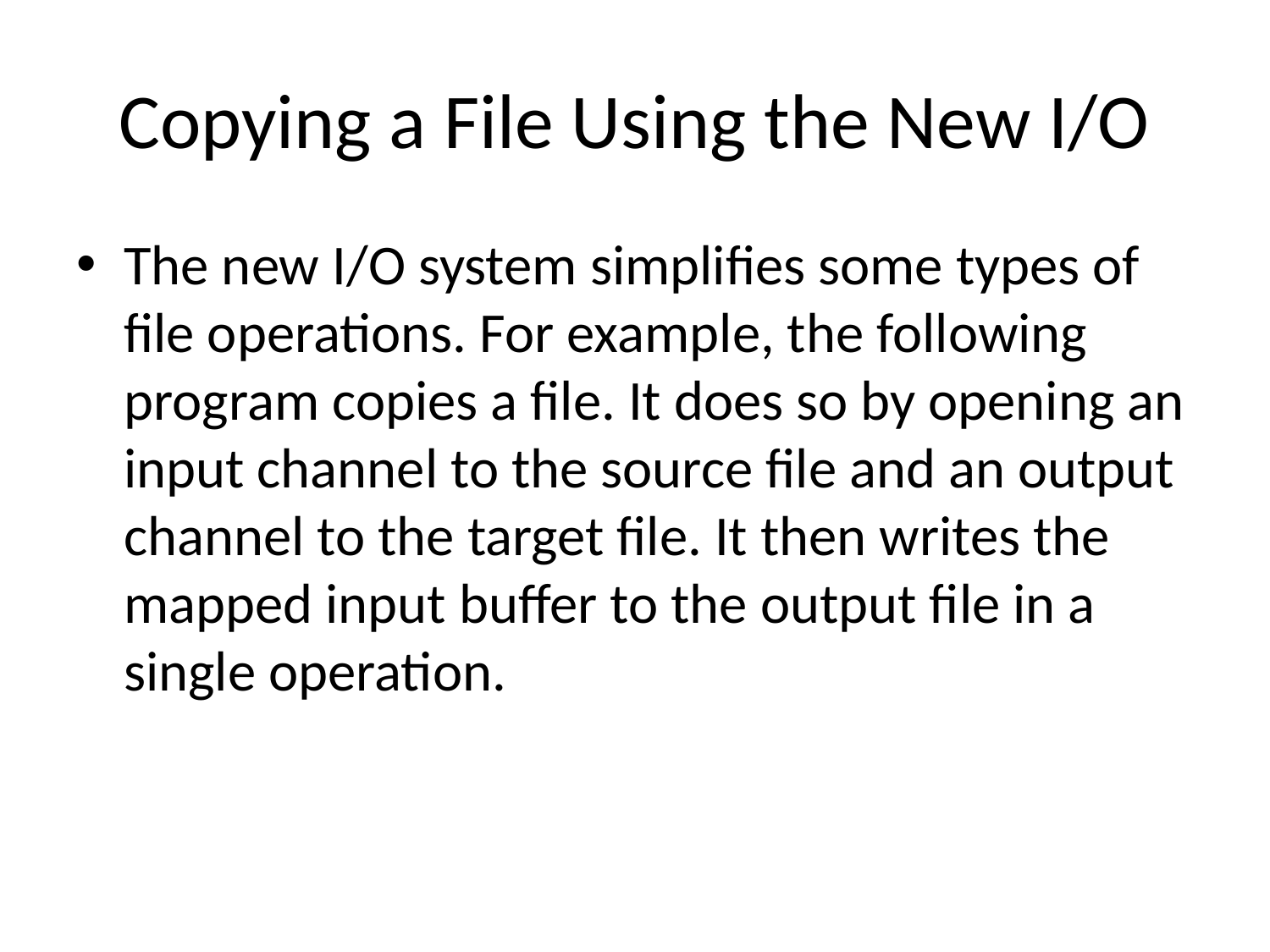

# Copying a File Using the New I/O
The new I/O system simplifies some types of file operations. For example, the following program copies a file. It does so by opening an input channel to the source file and an output channel to the target file. It then writes the mapped input buffer to the output file in a single operation.